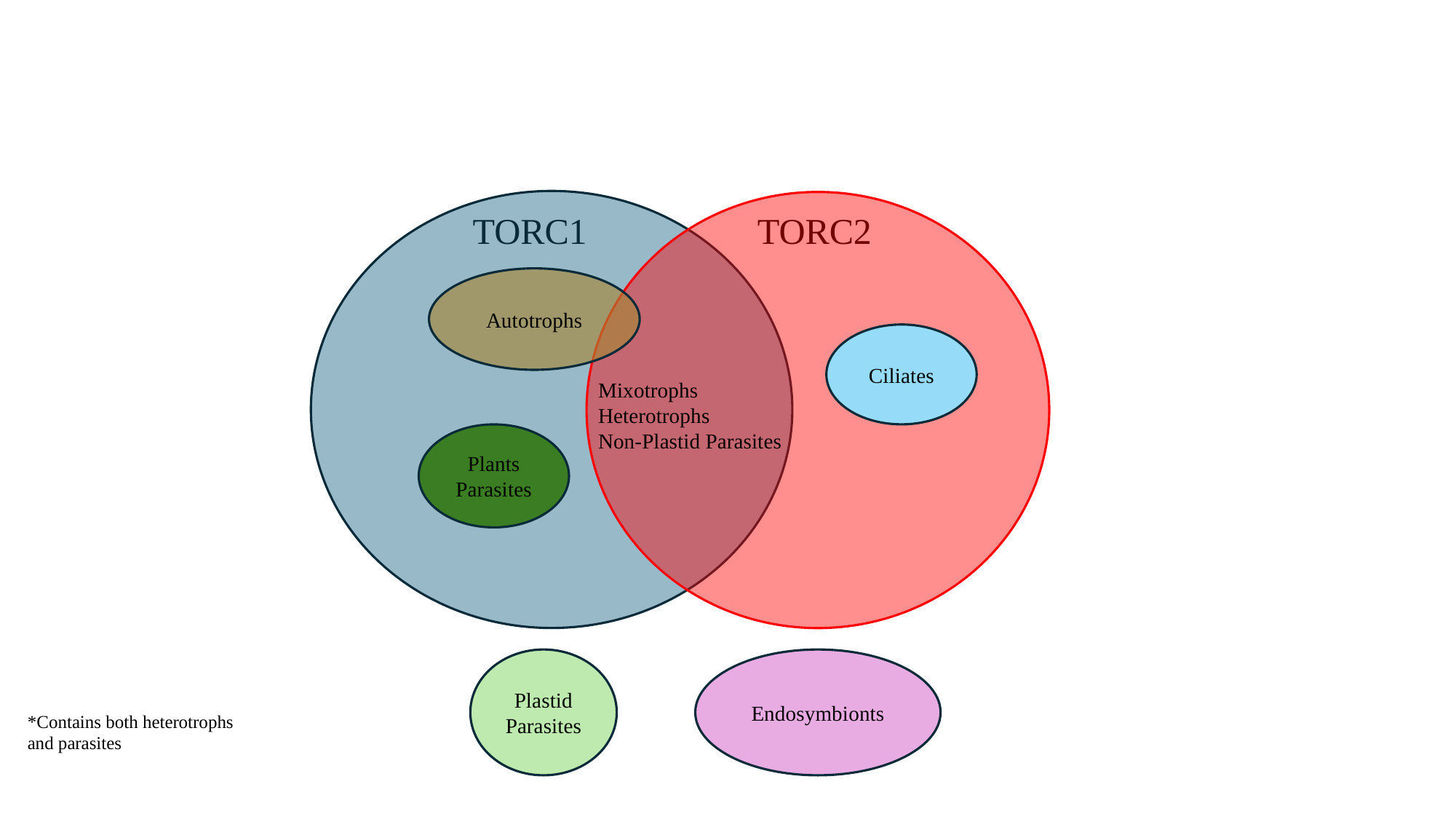

TORC1
TORC2
Autotrophs
Ciliates
Mixotrophs
Heterotrophs
Non-Plastid Parasites
Plants Parasites
Plastid Parasites
Endosymbionts
*Contains both heterotrophs and parasites